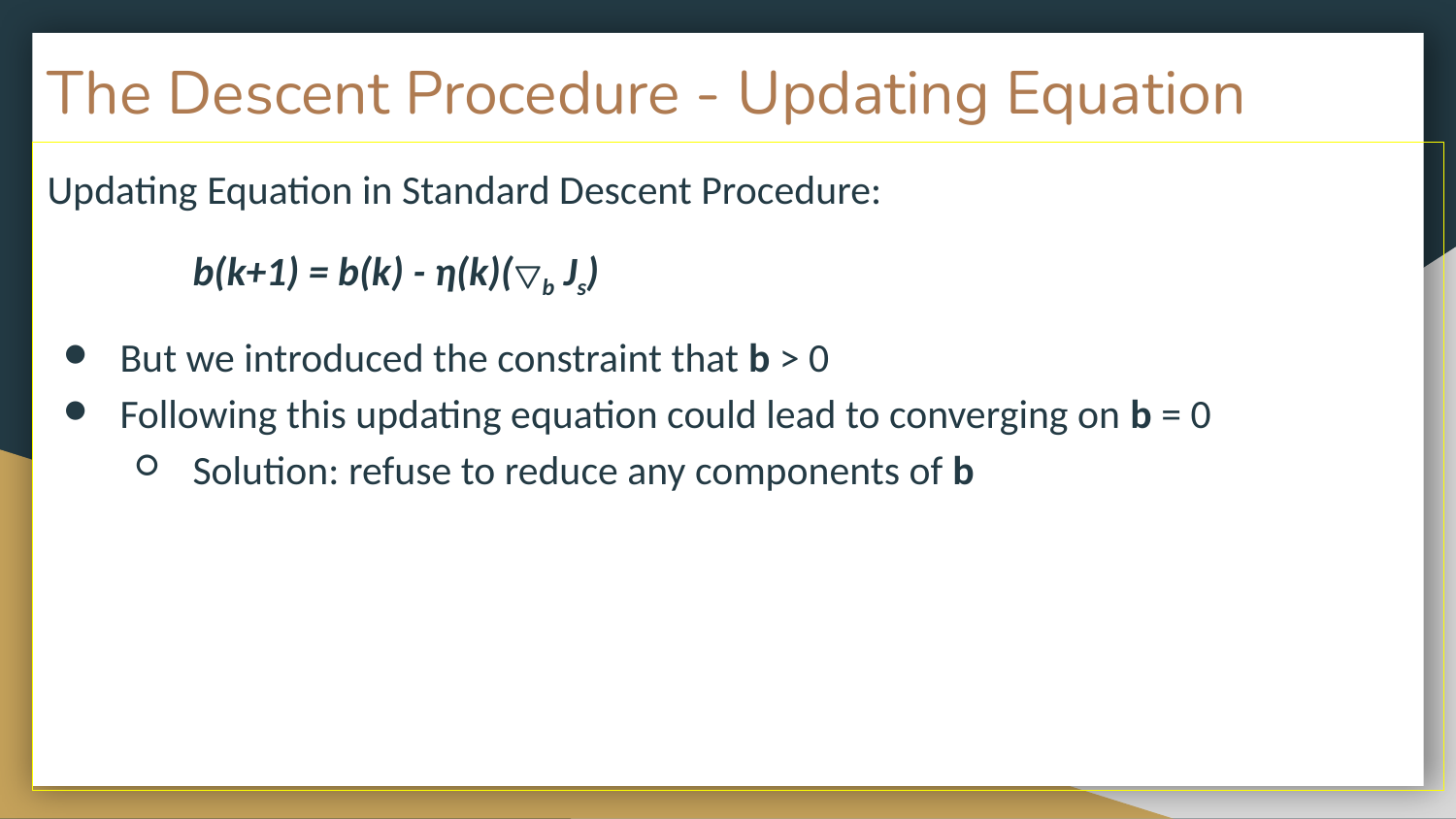

# The Descent Procedure - Updating Equation
Updating Equation in Standard Descent Procedure:
	b(k+1) = b(k) - η(k)(⛛b Js)
But we introduced the constraint that b > 0
Following this updating equation could lead to converging on b = 0
Solution: refuse to reduce any components of b